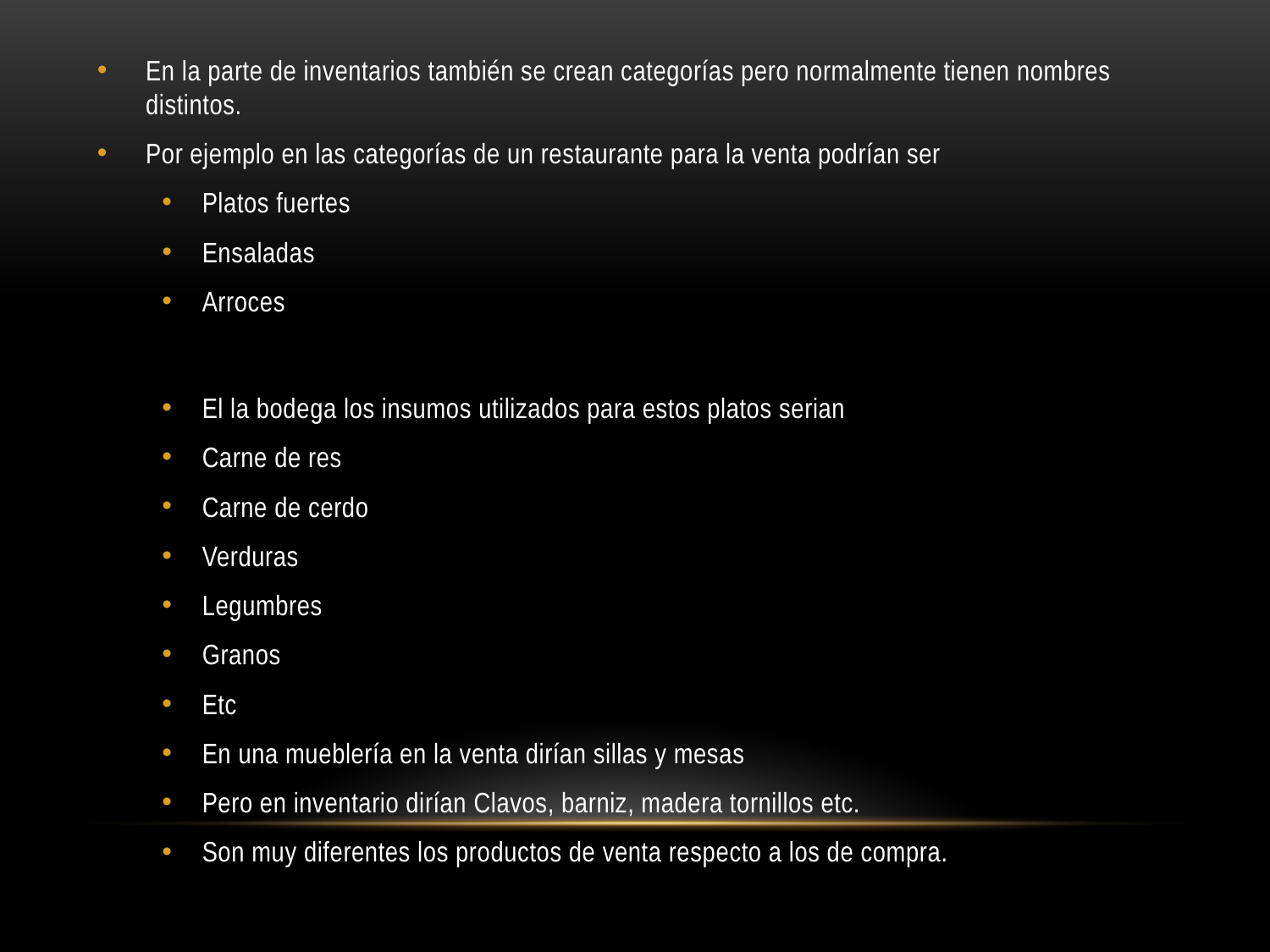

En la parte de inventarios también se crean categorías pero normalmente tienen nombres distintos.
Por ejemplo en las categorías de un restaurante para la venta podrían ser
Platos fuertes
Ensaladas
Arroces

El la bodega los insumos utilizados para estos platos serian
Carne de res
Carne de cerdo
Verduras
Legumbres
Granos
Etc
En una mueblería en la venta dirían sillas y mesas
Pero en inventario dirían Clavos, barniz, madera tornillos etc.
Son muy diferentes los productos de venta respecto a los de compra.